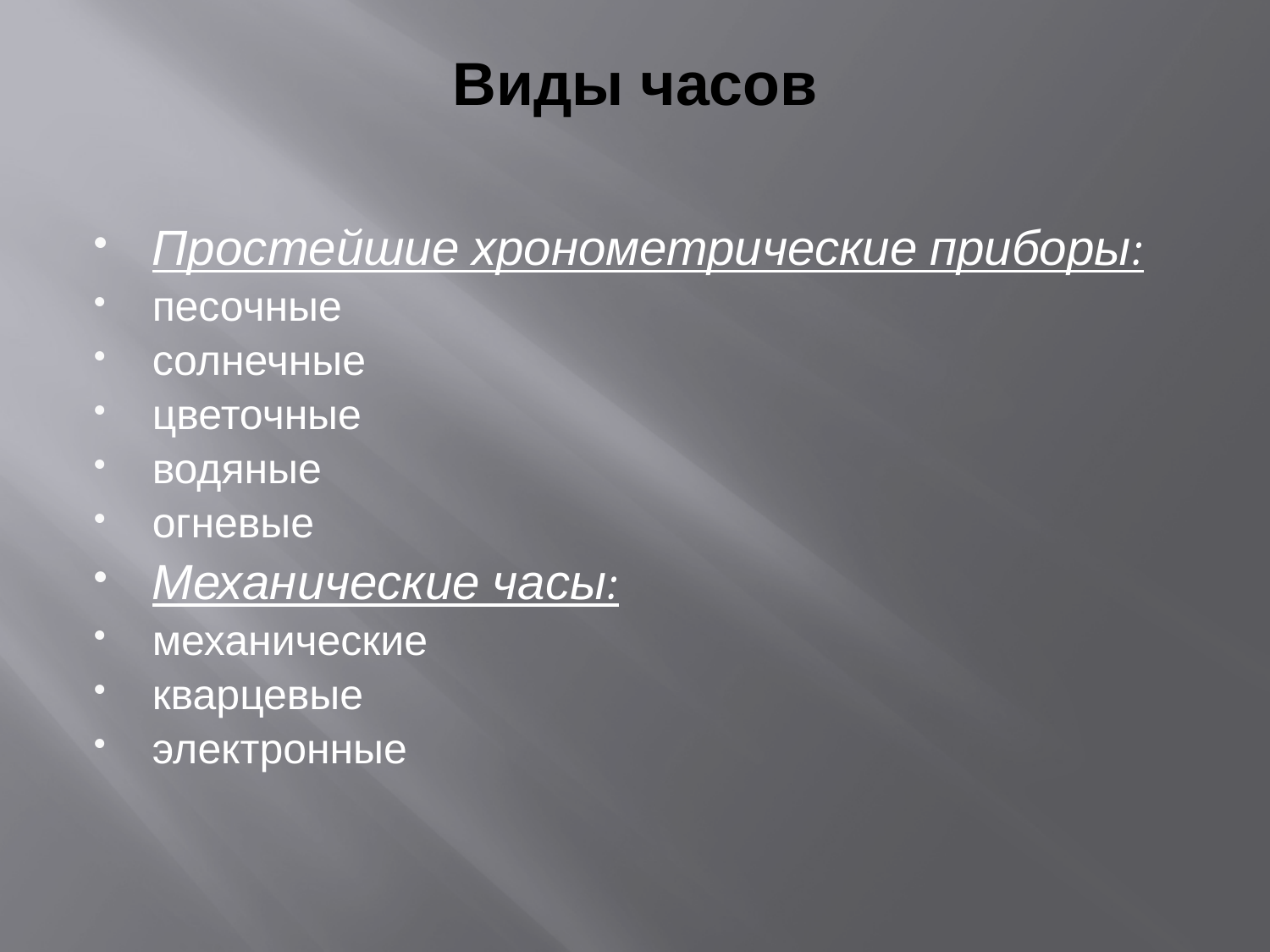

# Виды часов

Простейшие хронометрические приборы:
песочные
солнечные
цветочные
водяные
огневые
Механические часы:
механические
кварцевые
электронные